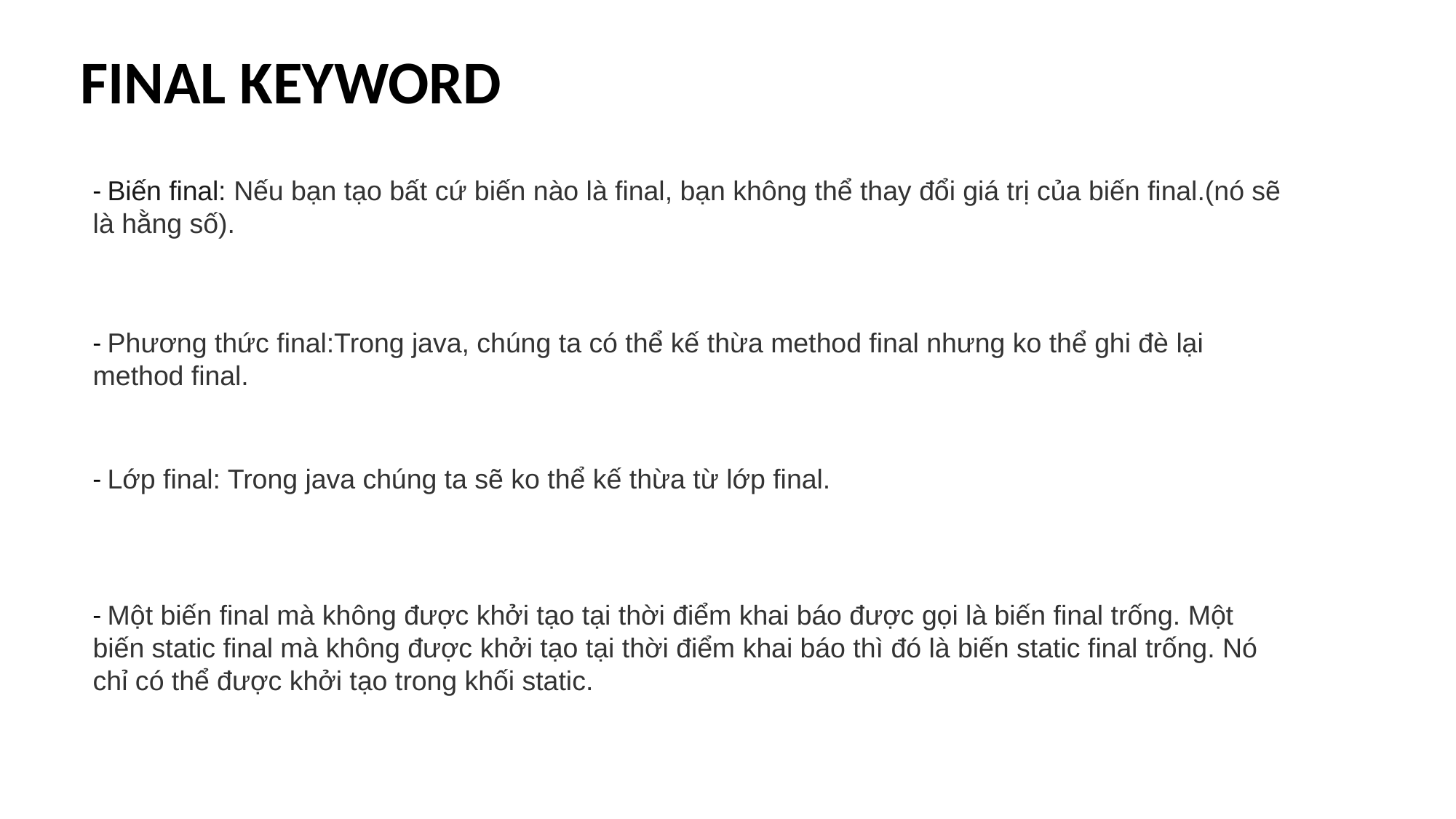

FINAL KEYWORD
- Biến final: Nếu bạn tạo bất cứ biến nào là final, bạn không thể thay đổi giá trị của biến final.(nó sẽ là hằng số).
- Phương thức final:Trong java, chúng ta có thể kế thừa method final nhưng ko thể ghi đè lại method final.
- Lớp final: Trong java chúng ta sẽ ko thể kế thừa từ lớp final.
- Một biến final mà không được khởi tạo tại thời điểm khai báo được gọi là biến final trống. Một biến static final mà không được khởi tạo tại thời điểm khai báo thì đó là biến static final trống. Nó chỉ có thể được khởi tạo trong khối static.